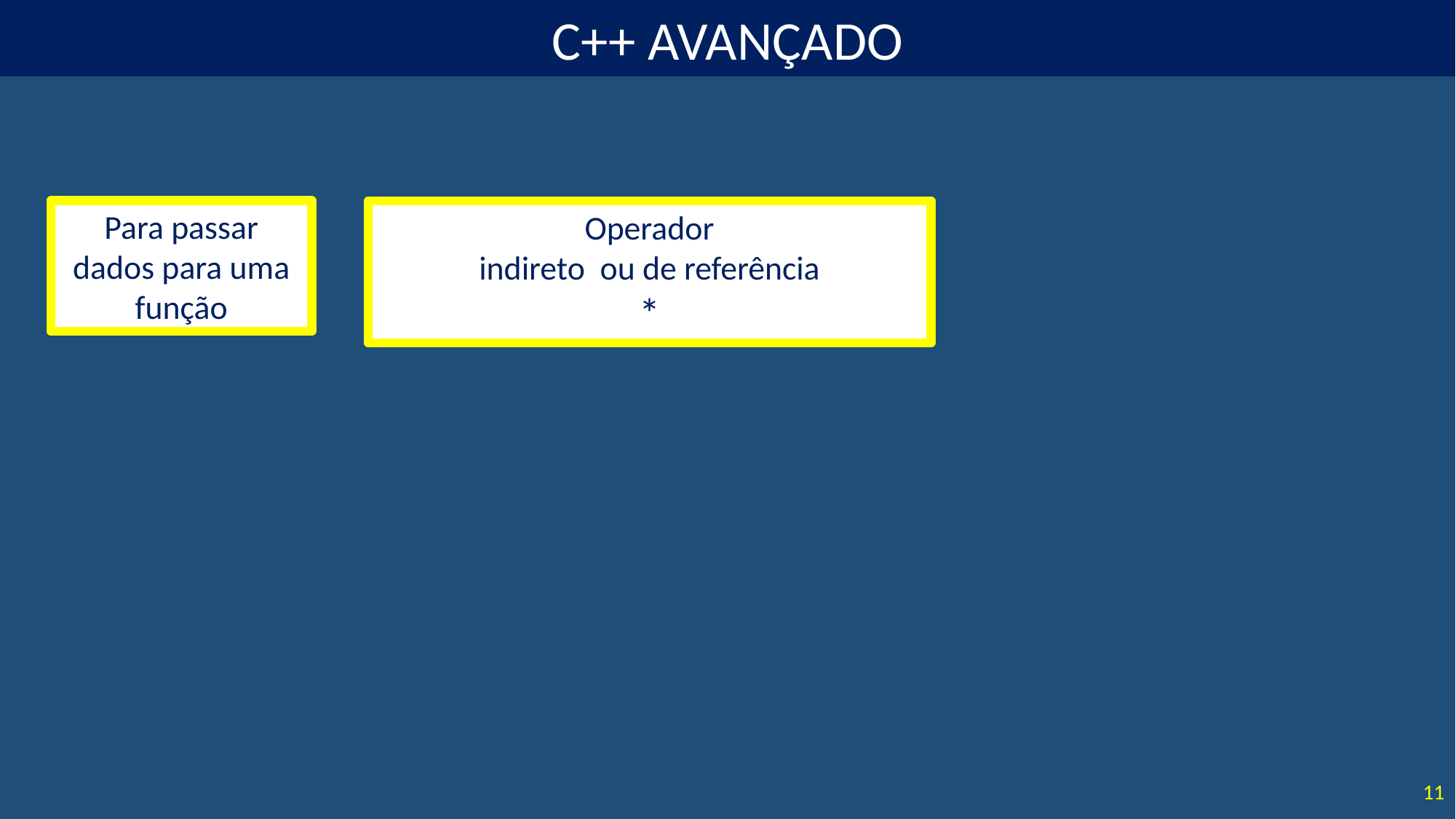

Para passar dados para uma função
Operador
indireto  ou de referência
*